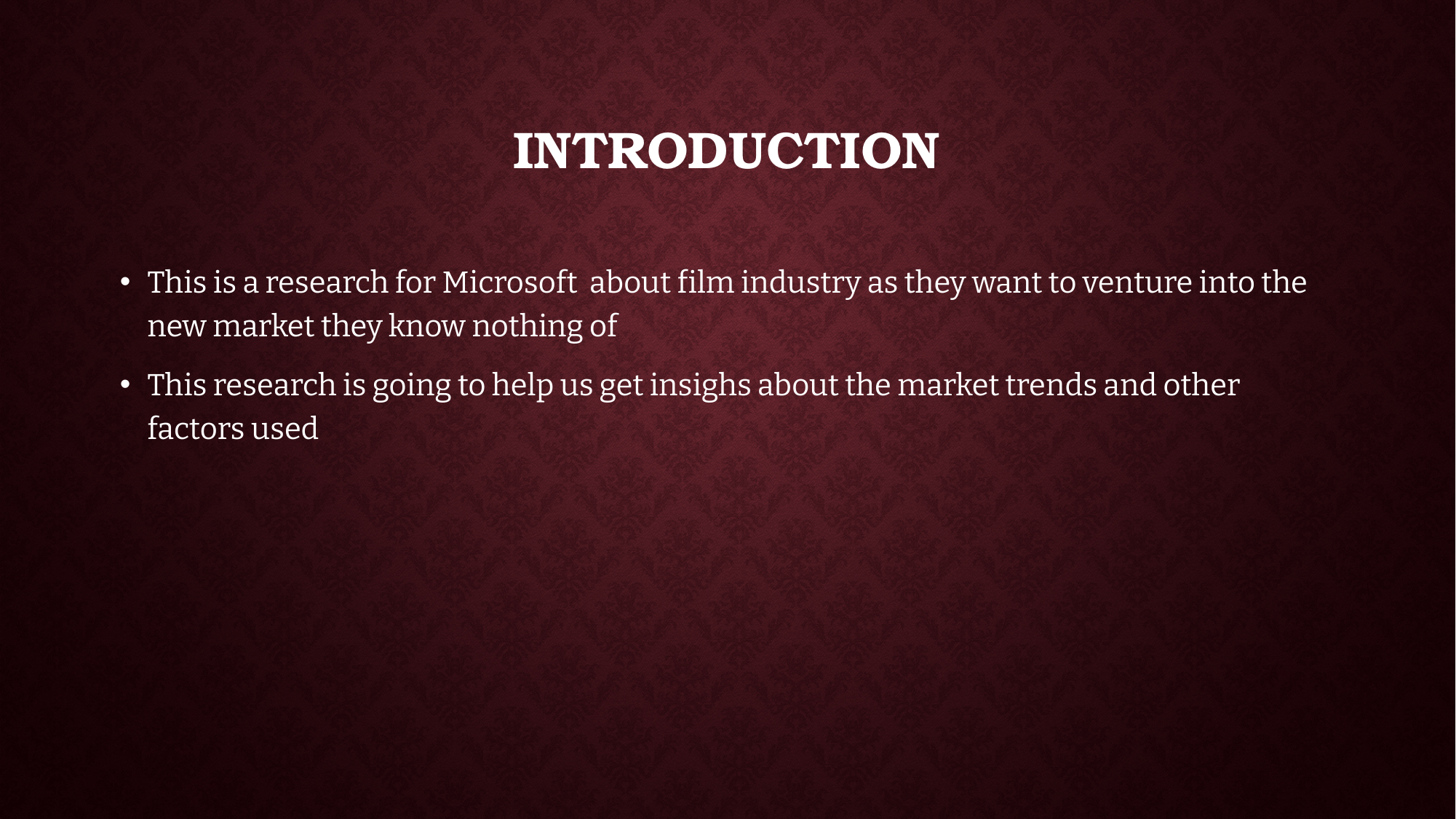

# INTRODUCTION
This is a research for Microsoft  about film industry as they want to venture into the new market they know nothing of
This research is going to help us get insighs about the market trends and other factors used